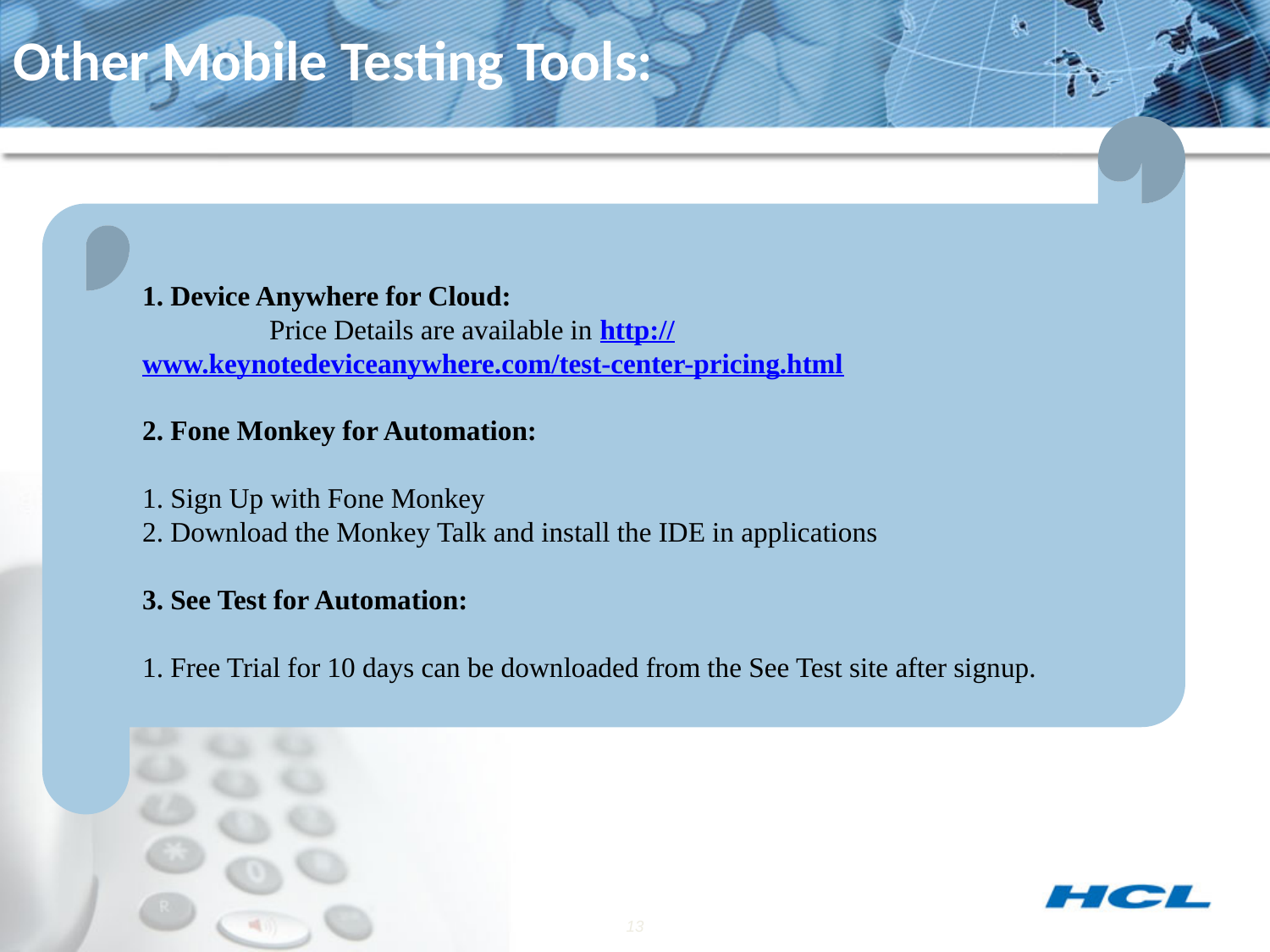

# Other Mobile Testing Tools:

1. Device Anywhere for Cloud:
 	Price Details are available in http://www.keynotedeviceanywhere.com/test-center-pricing.html

2. Fone Monkey for Automation:

1. Sign Up with Fone Monkey
2. Download the Monkey Talk and install the IDE in applications

3. See Test for Automation:

1. Free Trial for 10 days can be downloaded from the See Test site after signup.

13